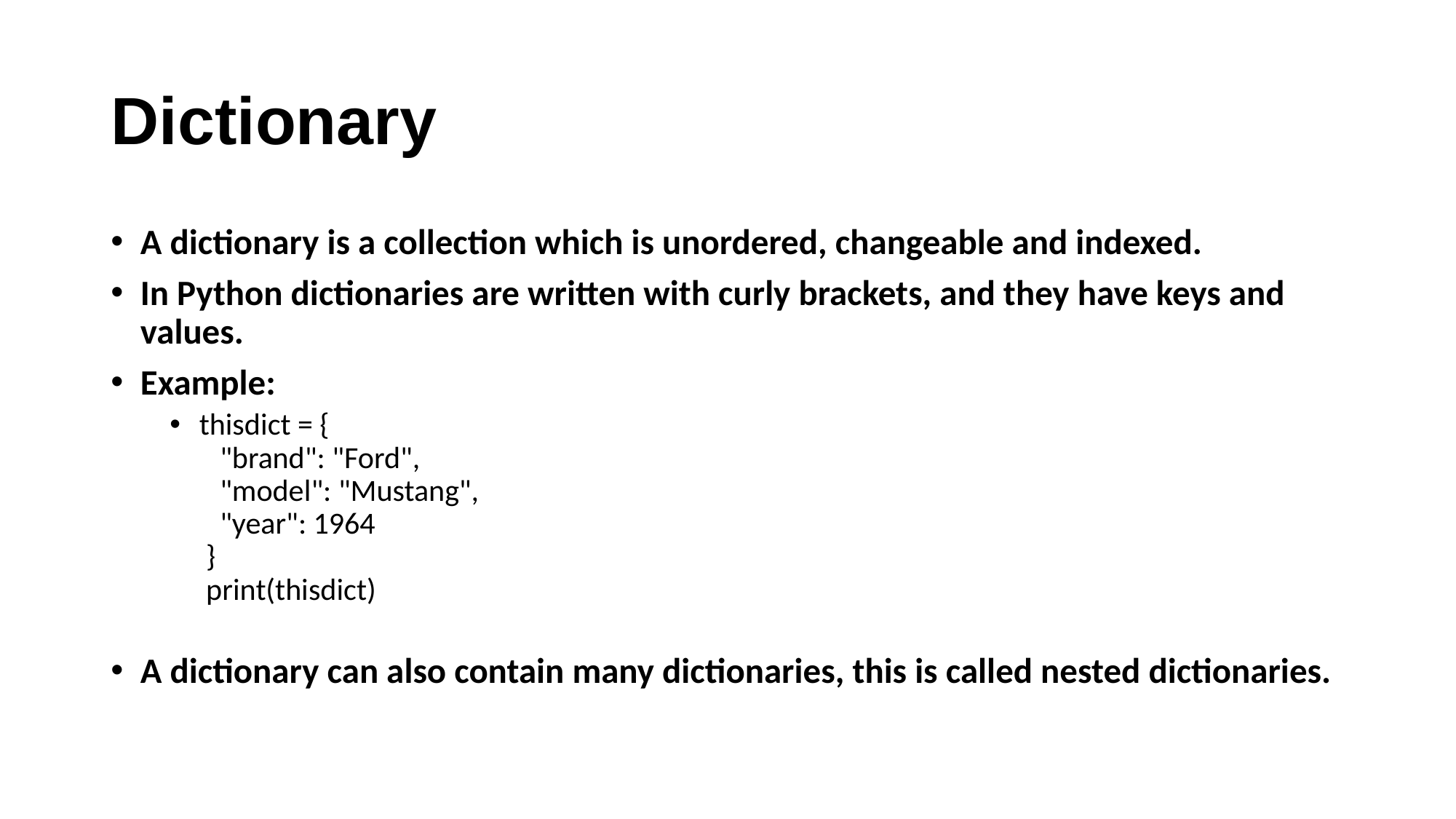

# Dictionary
A dictionary is a collection which is unordered, changeable and indexed.
In Python dictionaries are written with curly brackets, and they have keys and values.
Example:
thisdict = {
   "brand": "Ford",
   "model": "Mustang",
   "year": 1964
 }
 print(thisdict)
A dictionary can also contain many dictionaries, this is called nested dictionaries.